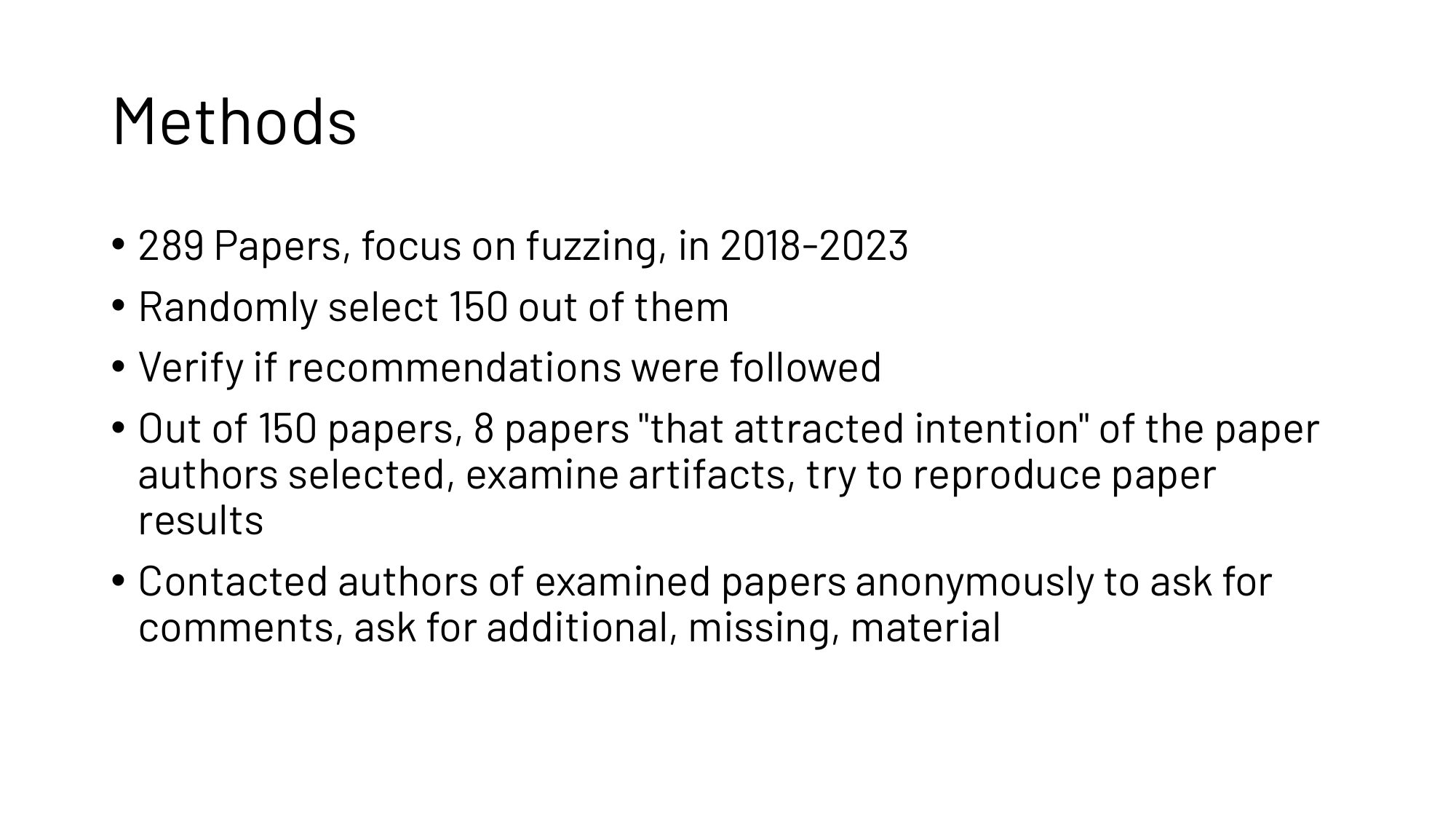

# Methods
289 Papers, focus on fuzzing, in 2018-2023
Randomly select 150 out of them
Verify if recommendations were followed
Out of 150 papers, 8 papers "that attracted intention" of the paper authors selected, examine artifacts, try to reproduce paper results
Contacted authors of examined papers anonymously to ask for comments, ask for additional, missing, material